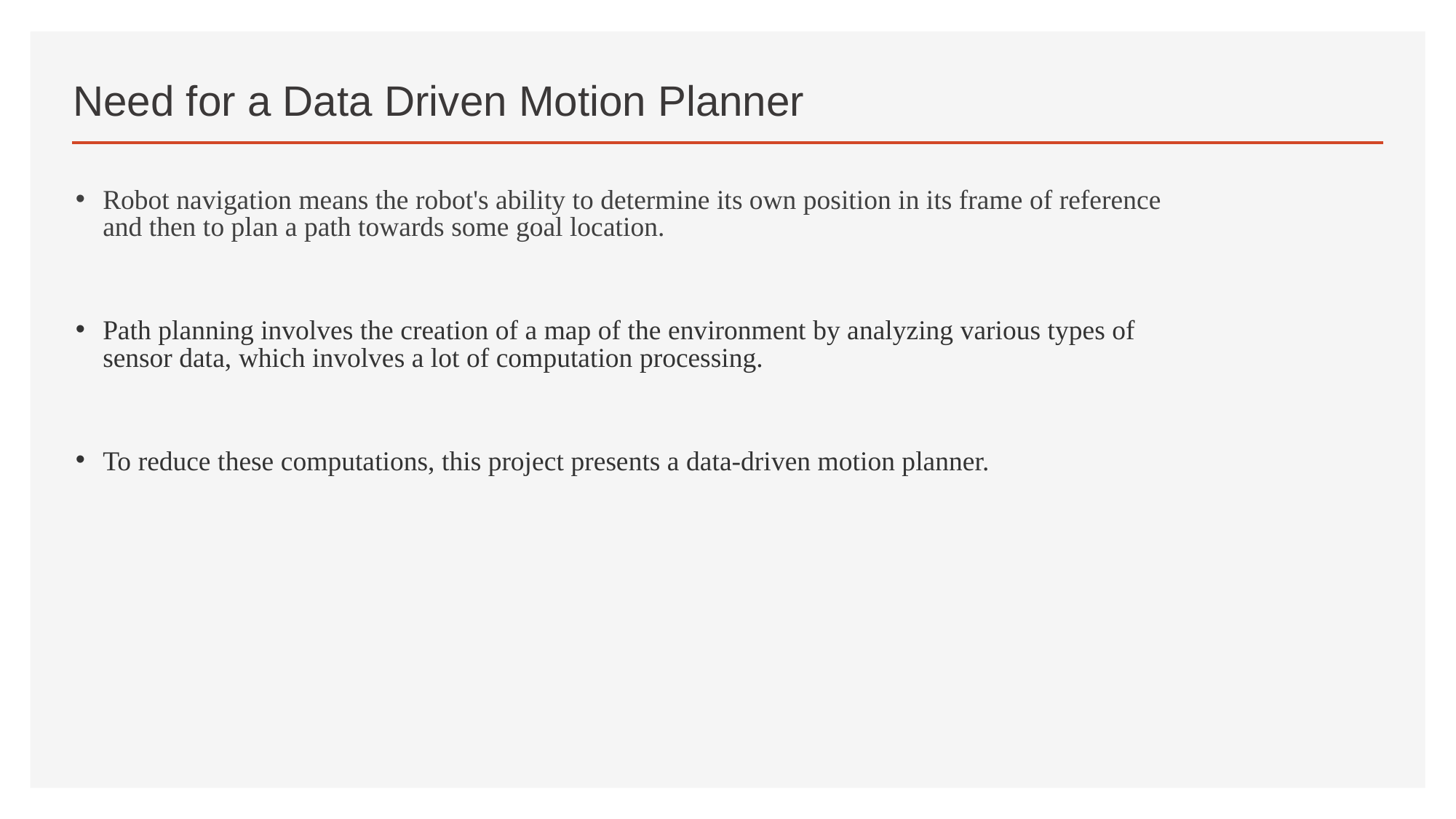

# Need for a Data Driven Motion Planner
Robot navigation means the robot's ability to determine its own position in its frame of reference and then to plan a path towards some goal location.

Path planning involves the creation of a map of the environment by analyzing various types of sensor data, which involves a lot of computation processing.

To reduce these computations, this project presents a data-driven motion planner.